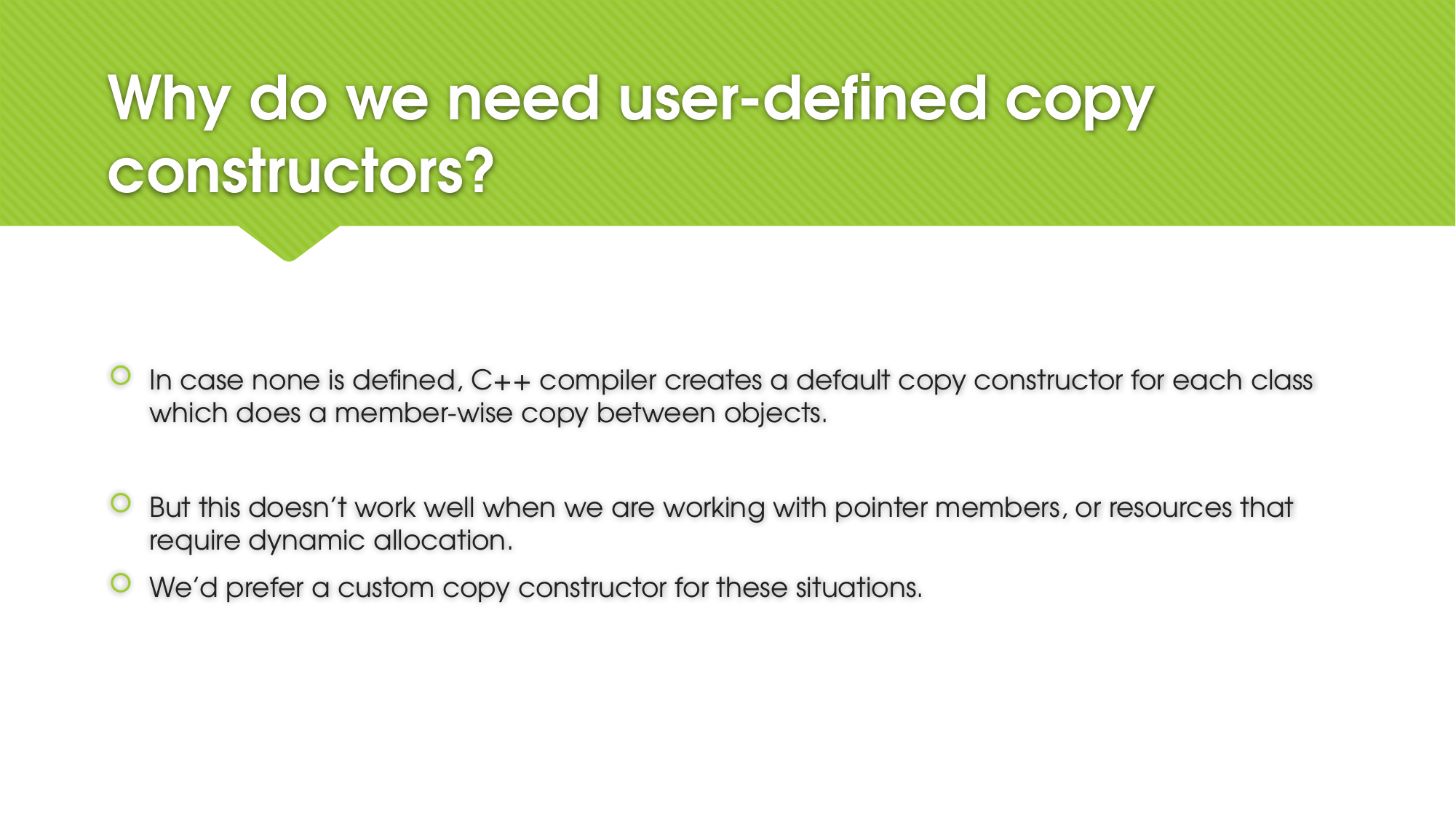

# Why do we need user-defined copy constructors?
In case none is defined, C++ compiler creates a default copy constructor for each class which does a member-wise copy between objects.

But this doesn’t work well when we are working with pointer members, or resources that require dynamic allocation.
We’d prefer a custom copy constructor for these situations.